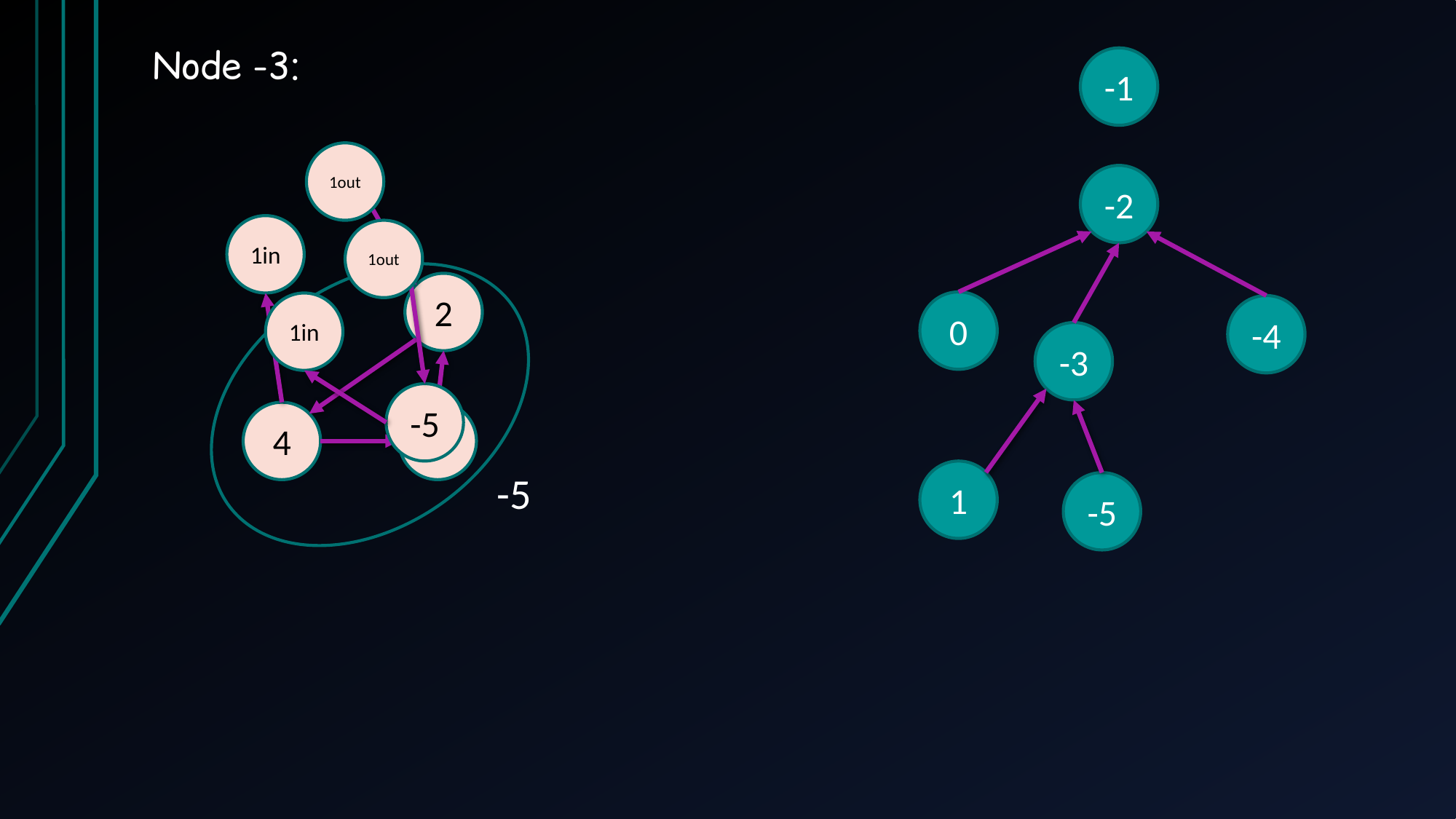

Node -3:
-1
1out
-2
1in
1out

2
0
1in
-4
-3
-5
4
6
-5
1
-5